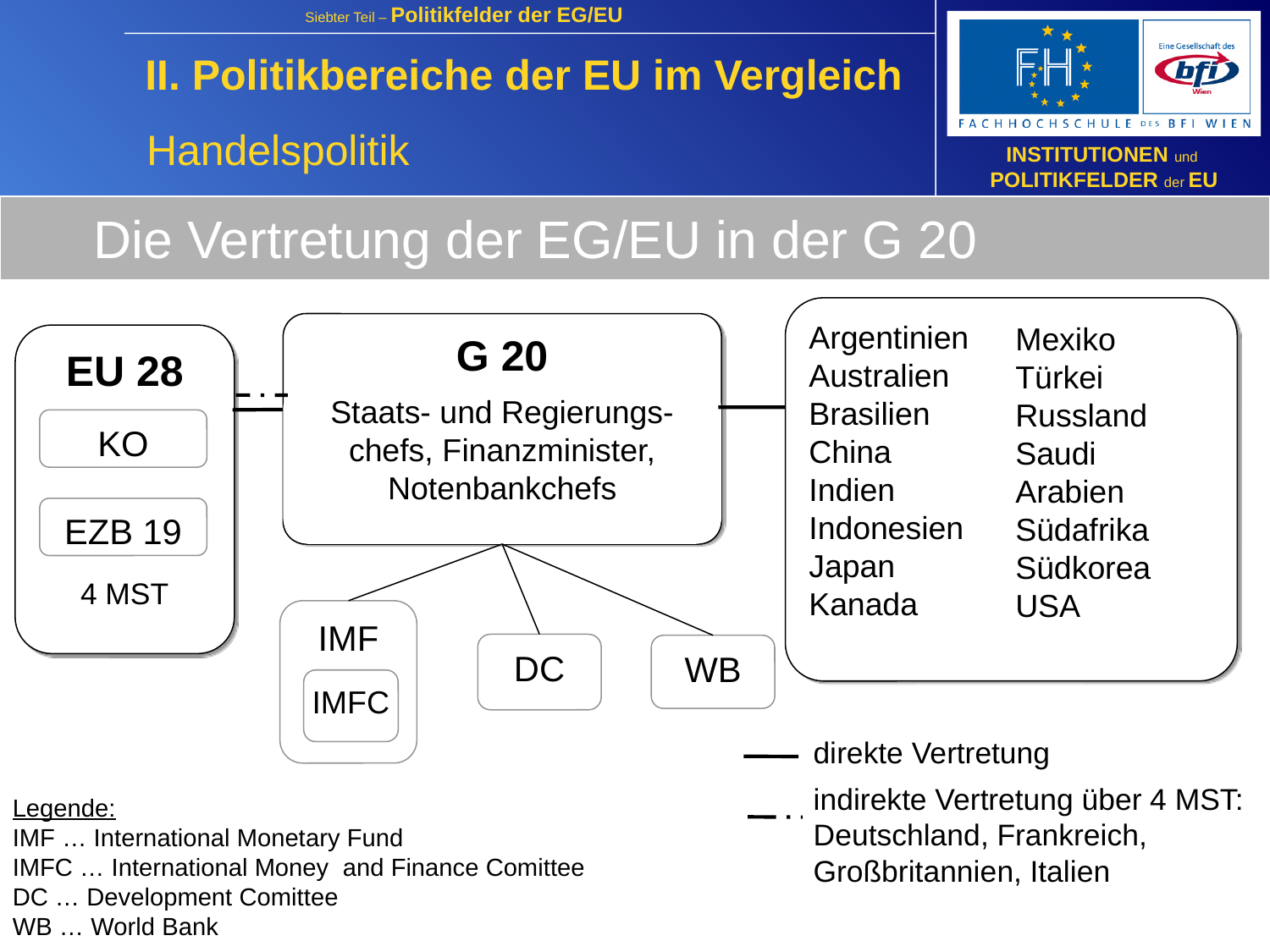

II. Politikbereiche der EU im Vergleich
Handelspolitik

Die Vertretung der EG/EU in der G 20
Argentinien
Australien
Brasilien
China
Indien
Indonesien
Japan
Kanada
Mexiko
Türkei
Russland
Saudi Arabien
Südafrika
Südkorea
USA

G 20
EU 28

4 MST
Staats- und Regierungs-chefs, Finanzminister, Notenbankchefs

KO
EZB 19
IMF
IMFC
DC
WB
direkte Vertretung
indirekte Vertretung über 4 MST: Deutschland, Frankreich, Großbritannien, Italien

Legende:
IMF … International Monetary Fund
IMFC … International Money  and Finance Comittee
DC … Development Comittee
WB … World Bank